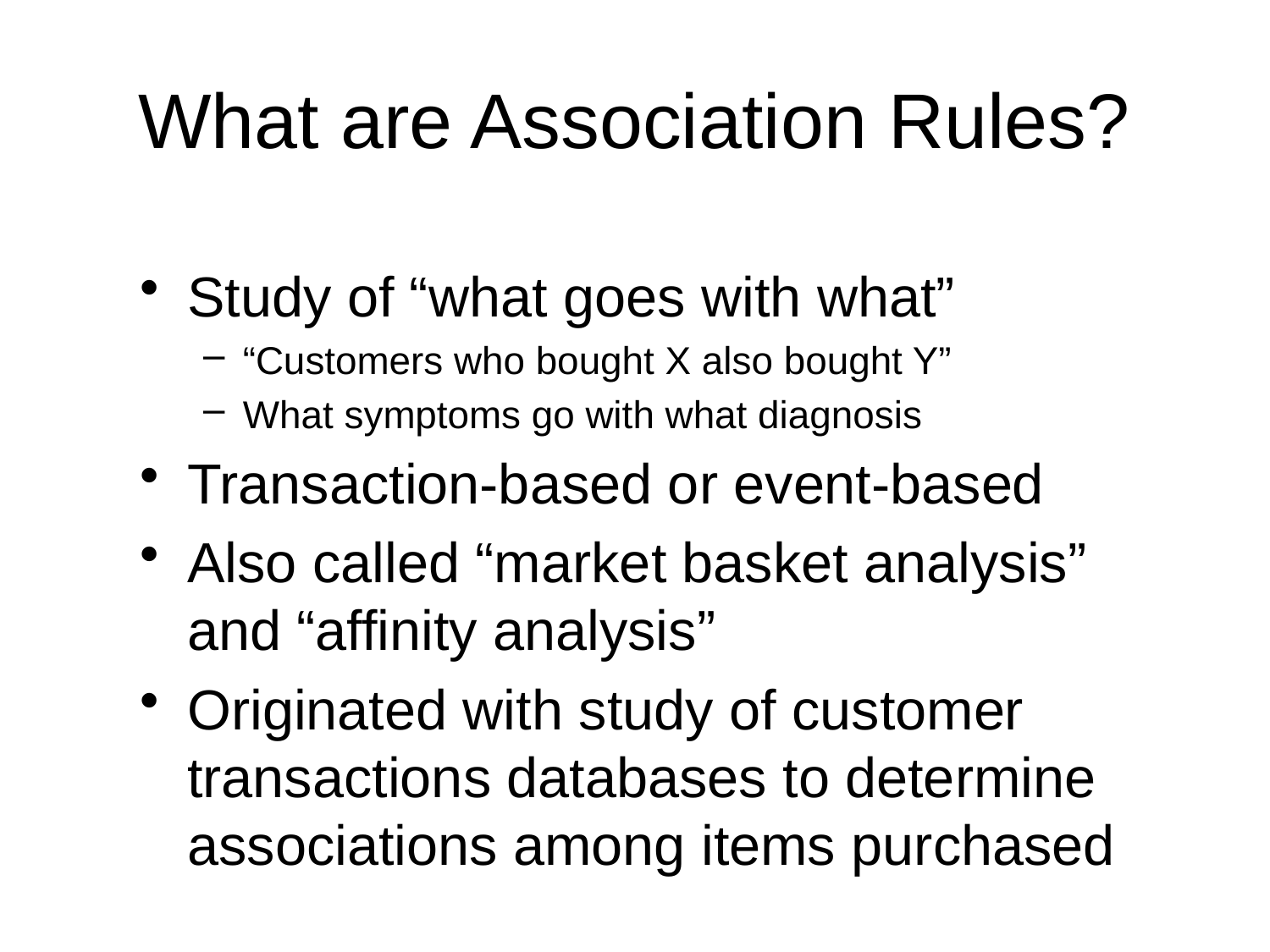

# What are Association Rules?
Study of “what goes with what”
“Customers who bought X also bought Y”
What symptoms go with what diagnosis
Transaction-based or event-based
Also called “market basket analysis” and “affinity analysis”
Originated with study of customer transactions databases to determine associations among items purchased

10